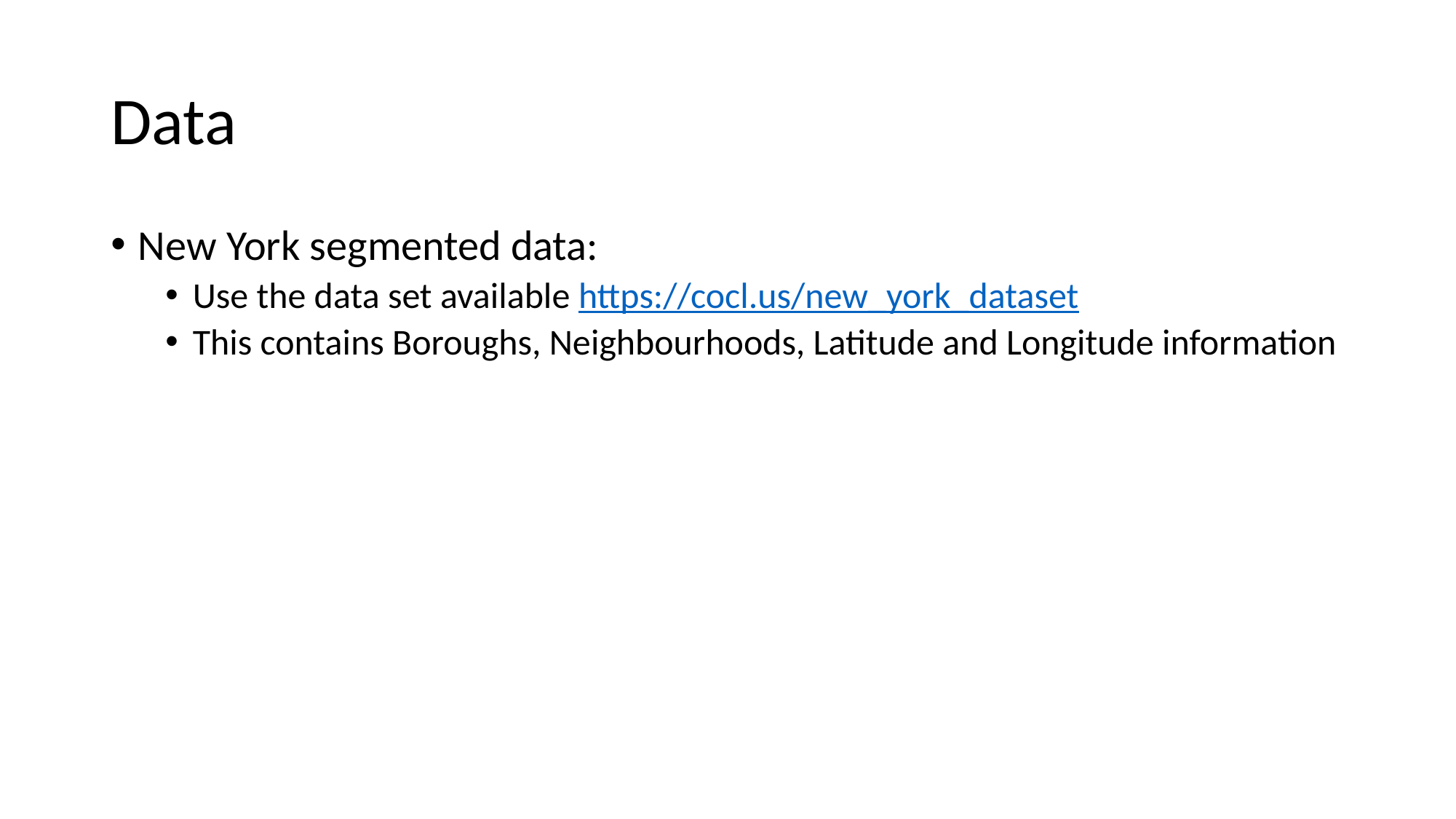

# Data
New York segmented data:
Use the data set available https://cocl.us/new_york_dataset
This contains Boroughs, Neighbourhoods, Latitude and Longitude information